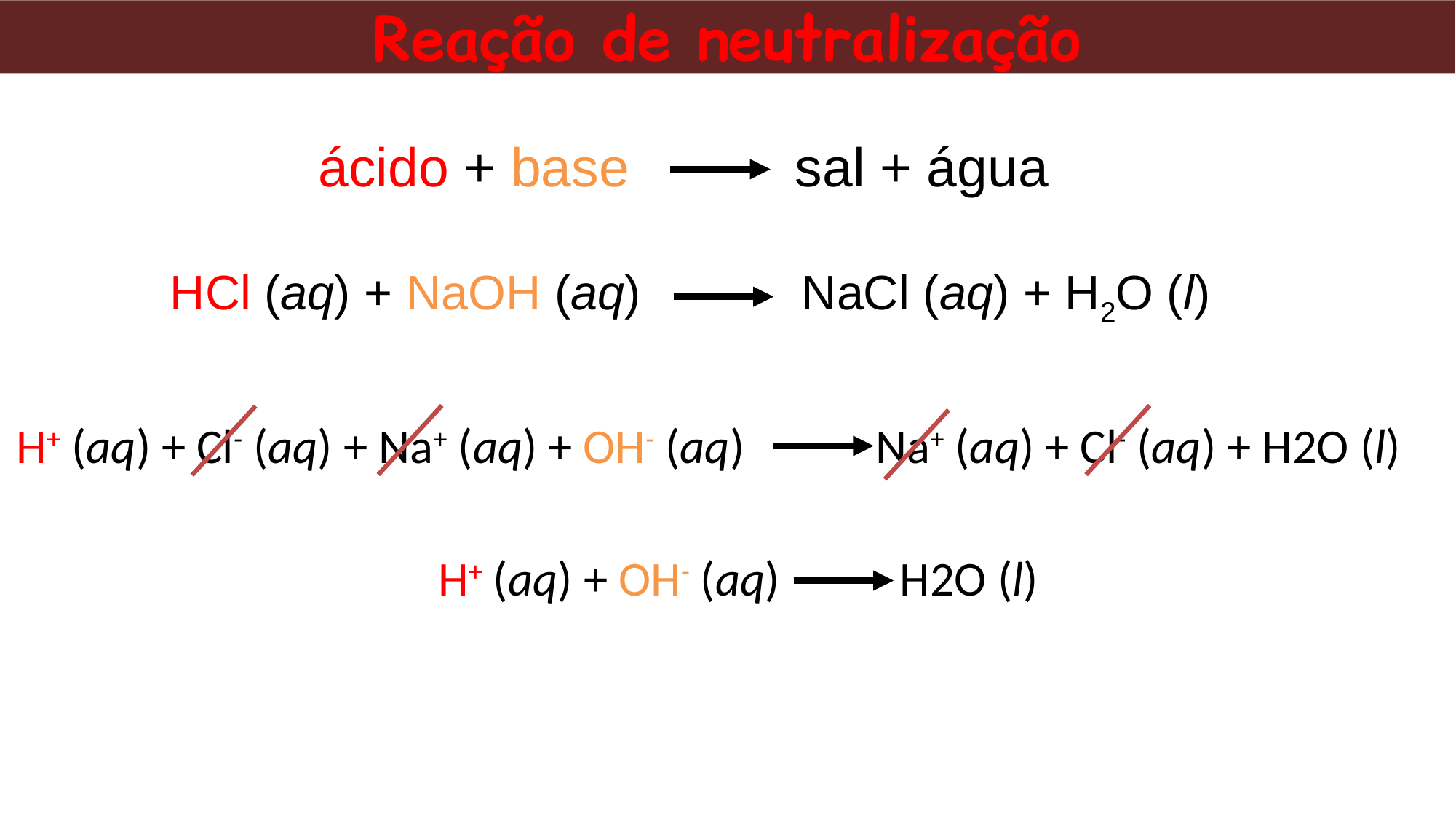

Reação de neutralização
#
ácido + base           sal + água
HCl (aq) + NaOH (aq)            NaCl (aq) + H2O (l)
H+ (aq) + Cl- (aq) + Na+ (aq) + OH- (aq)            Na+ (aq) + Cl- (aq) + H2O (l)
H+ (aq) + OH- (aq)           H2O (l)